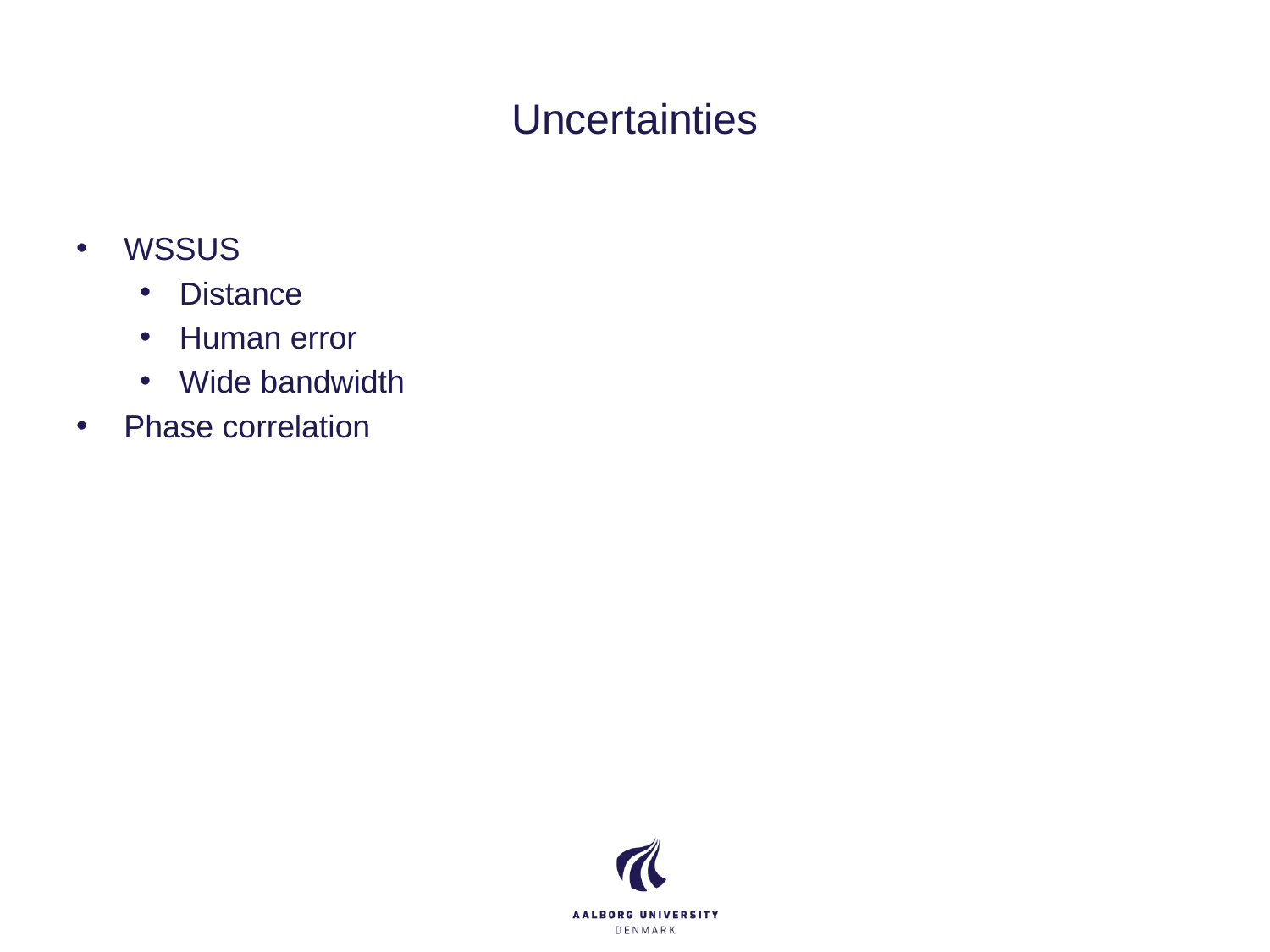

# Uncertainties
WSSUS
Distance
Human error
Wide bandwidth
Phase correlation